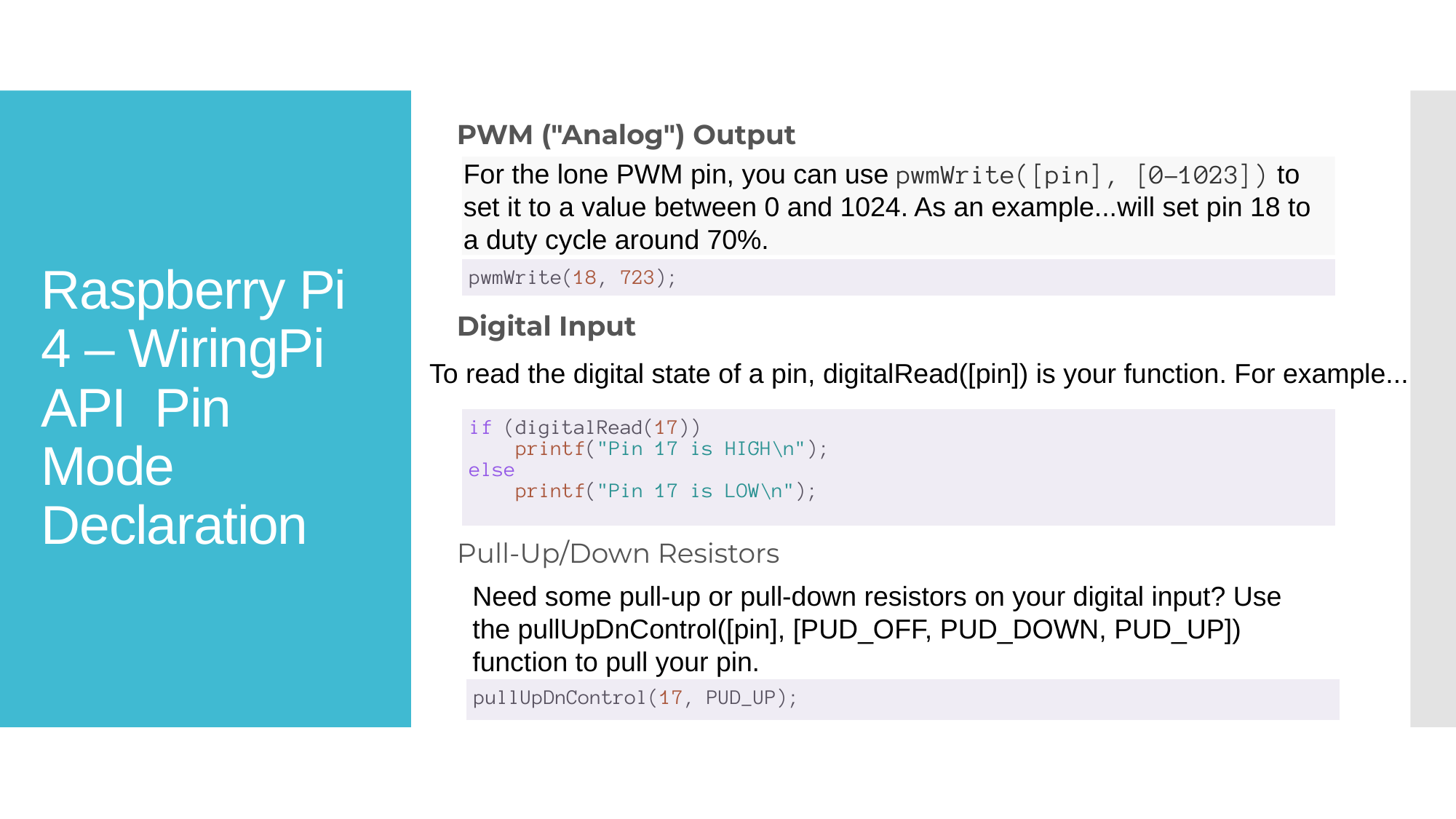

PWM ("Analog") Output
# Raspberry Pi 4 – WiringPi API  Pin Mode Declaration
For the lone PWM pin, you can use pwmWrite([pin], [0-1023]) to set it to a value between 0 and 1024. As an example...will set pin 18 to a duty cycle around 70%.
| pwmWrite(18, 723); |
| --- |
Digital Input
To read the digital state of a pin, digitalRead([pin]) is your function. For example...
| if (digitalRead(17))     printf("Pin 17 is HIGH\n"); else     printf("Pin 17 is LOW\n"); |
| --- |
Pull-Up/Down Resistors
Need some pull-up or pull-down resistors on your digital input? Use the pullUpDnControl([pin], [PUD_OFF, PUD_DOWN, PUD_UP]) function to pull your pin.
| pullUpDnControl(17, PUD\_UP); |
| --- |